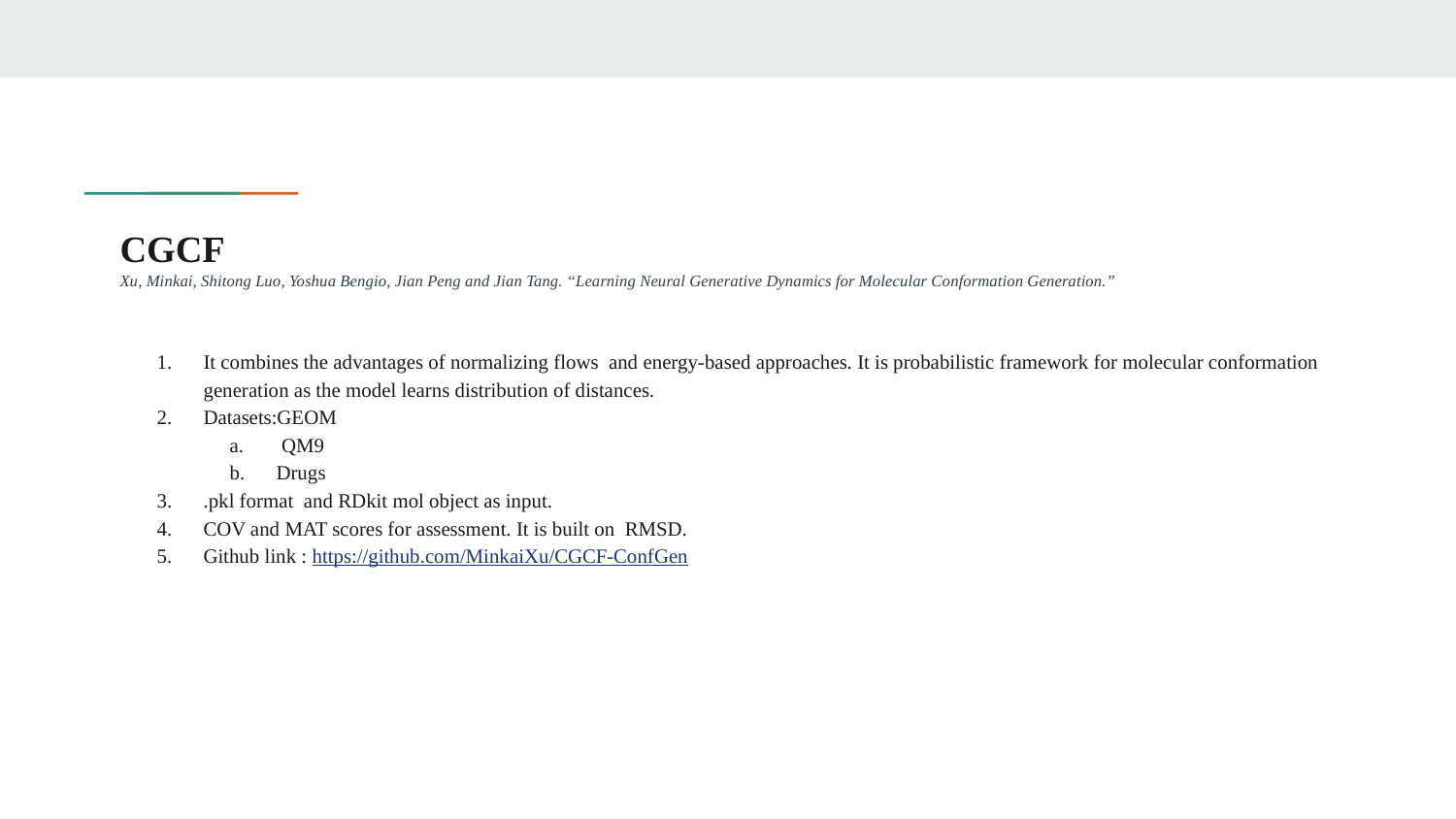

# CGCF
Xu, Minkai, Shitong Luo, Yoshua Bengio, Jian Peng and Jian Tang. “Learning Neural Generative Dynamics for Molecular Conformation Generation.”
It combines the advantages of normalizing flows  and energy-based approaches. It is probabilistic framework for molecular conformation generation as the model learns distribution of distances.
Datasets:GEOM
 QM9
Drugs
.pkl format  and RDkit mol object as input.
COV and MAT scores for assessment. It is built on  RMSD.
Github link : https://github.com/MinkaiXu/CGCF-ConfGen